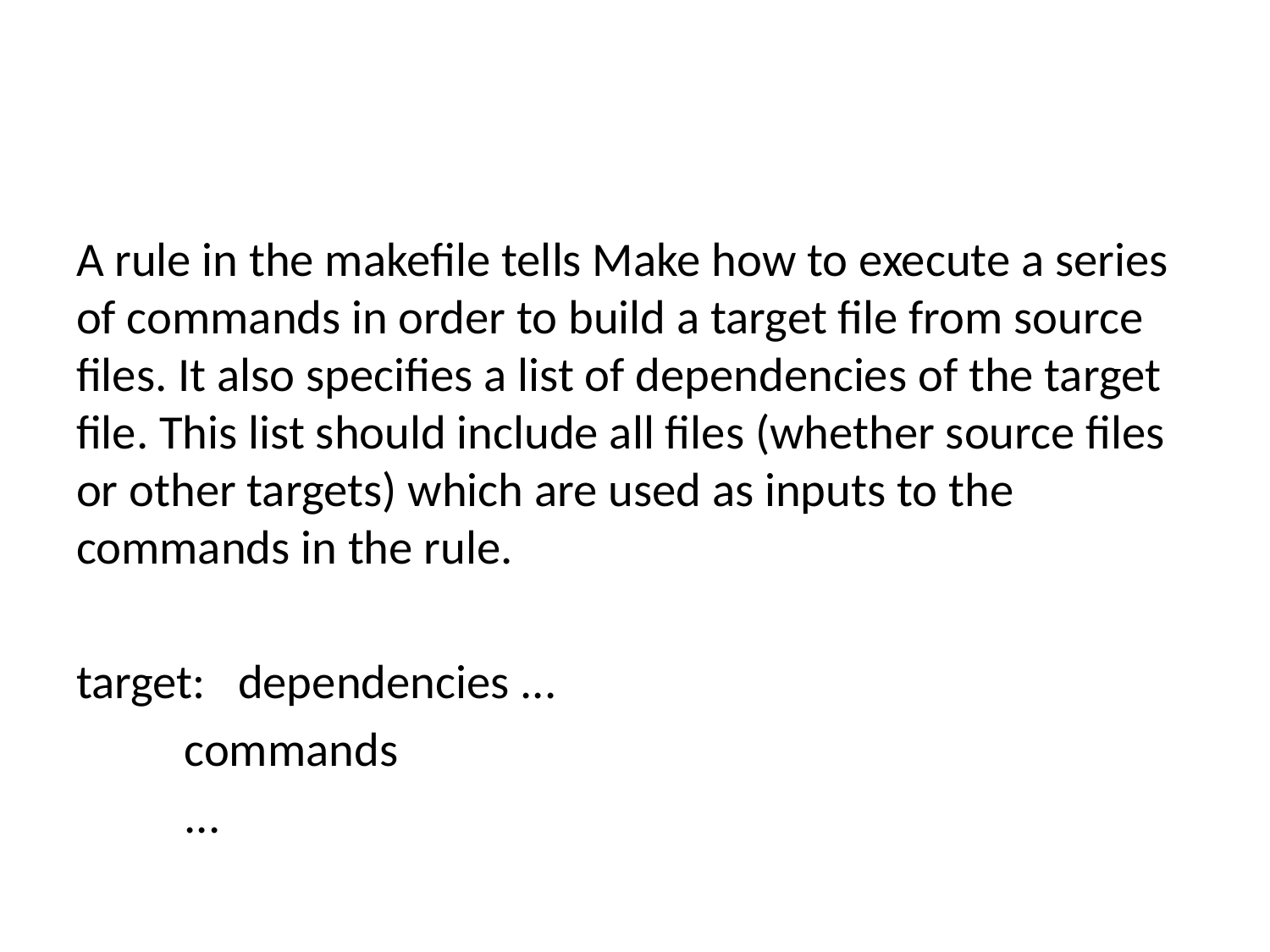

#
A rule in the makefile tells Make how to execute a series of commands in order to build a target file from source files. It also specifies a list of dependencies of the target file. This list should include all files (whether source files or other targets) which are used as inputs to the commands in the rule.

target:   dependencies ...
          commands
          ...